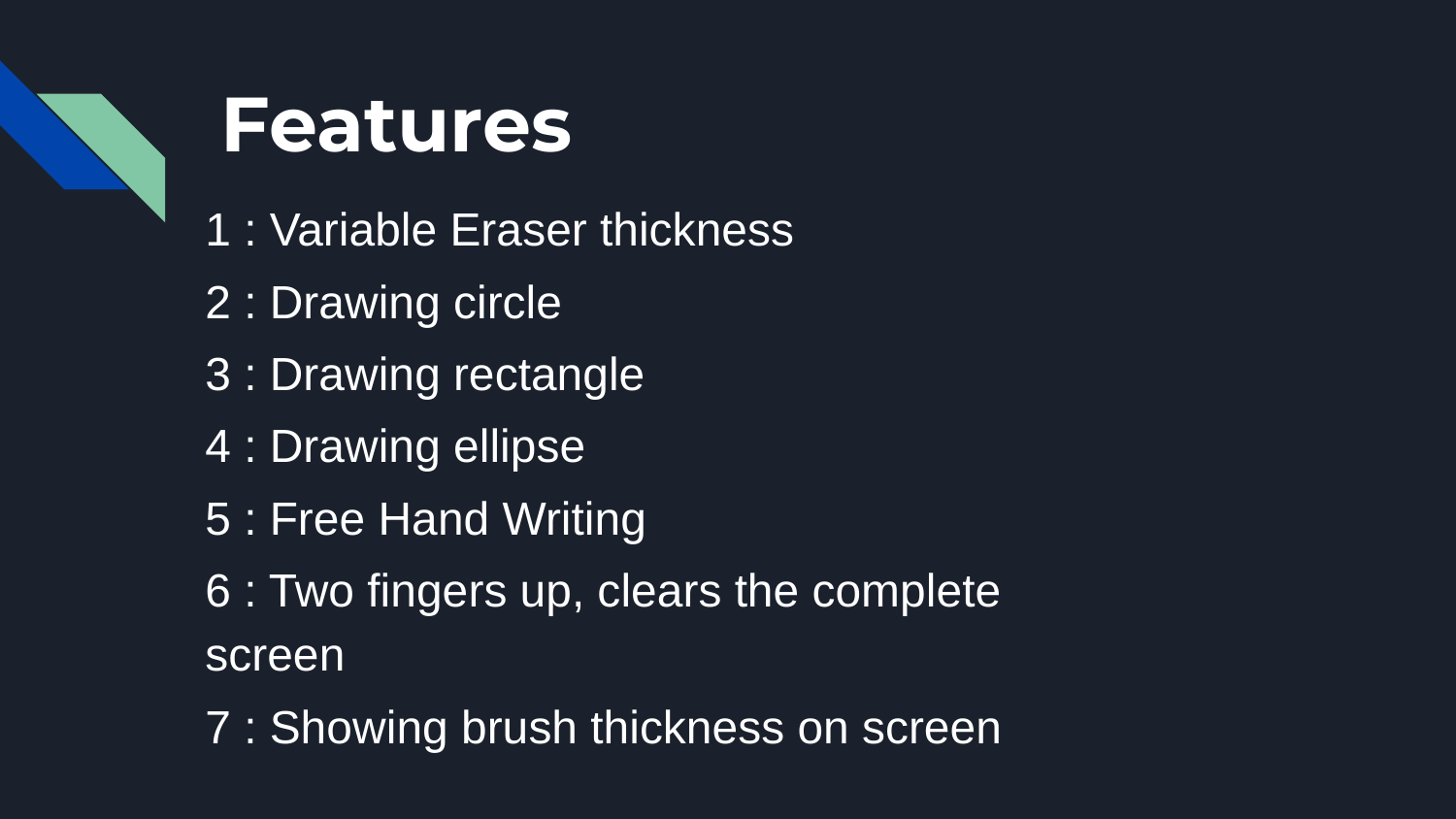

# Features

1 : Variable Eraser thickness
2 : Drawing circle
3 : Drawing rectangle
4 : Drawing ellipse
5 : Free Hand Writing
6 : Two fingers up, clears the complete screen
7 : Showing brush thickness on screen